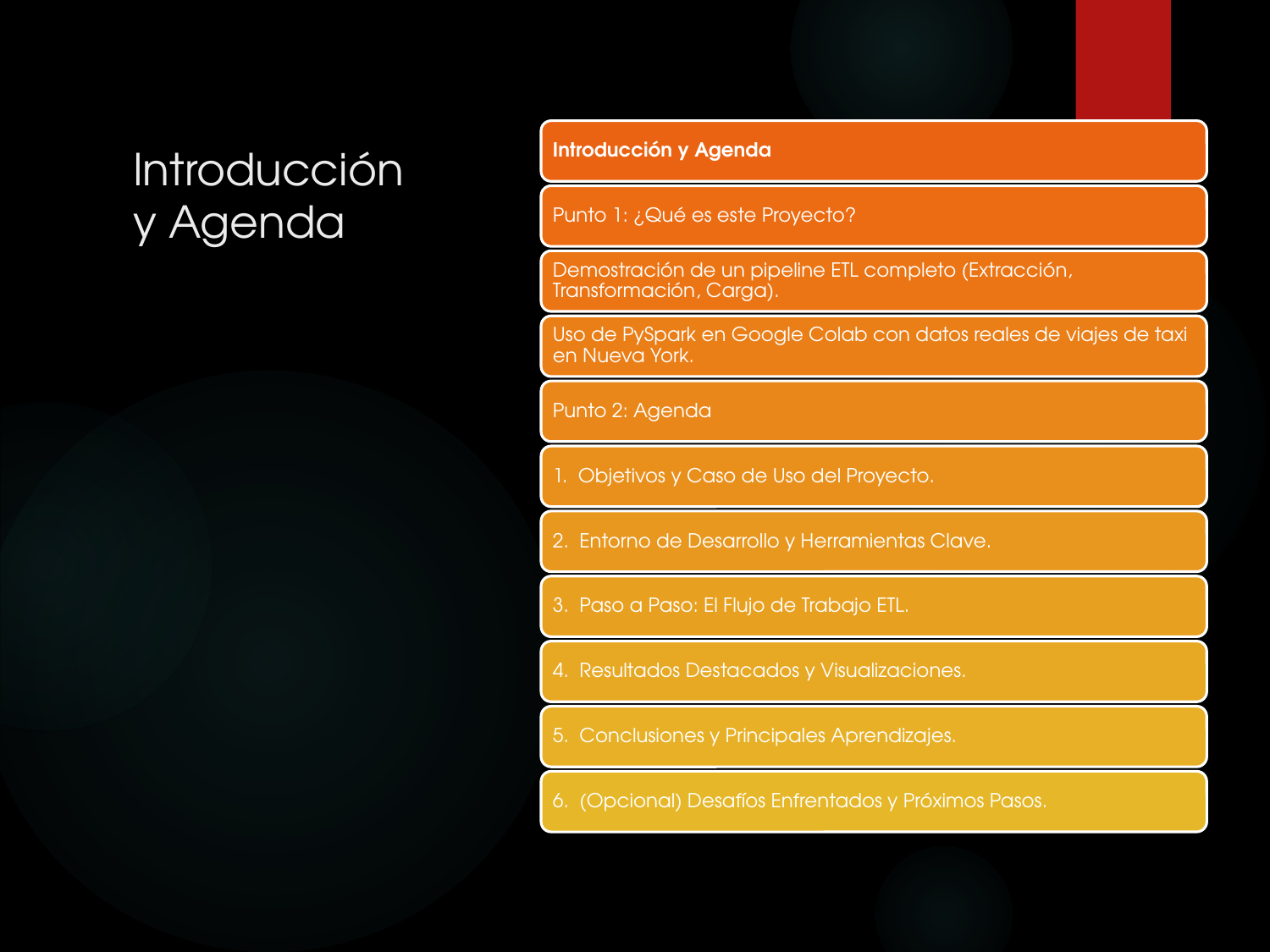

Introducción y Agenda
Punto 1: ¿Qué es este Proyecto?
Demostración de un pipeline ETL completo (Extracción, Transformación, Carga).
Uso de PySpark en Google Colab con datos reales de viajes de taxi en Nueva York.
Punto 2: Agenda
1.  Objetivos y Caso de Uso del Proyecto.
2.  Entorno de Desarrollo y Herramientas Clave.
3.  Paso a Paso: El Flujo de Trabajo ETL.
4.  Resultados Destacados y Visualizaciones.
5.  Conclusiones y Principales Aprendizajes.
6.  (Opcional) Desafíos Enfrentados y Próximos Pasos.
# Introducción y Agenda